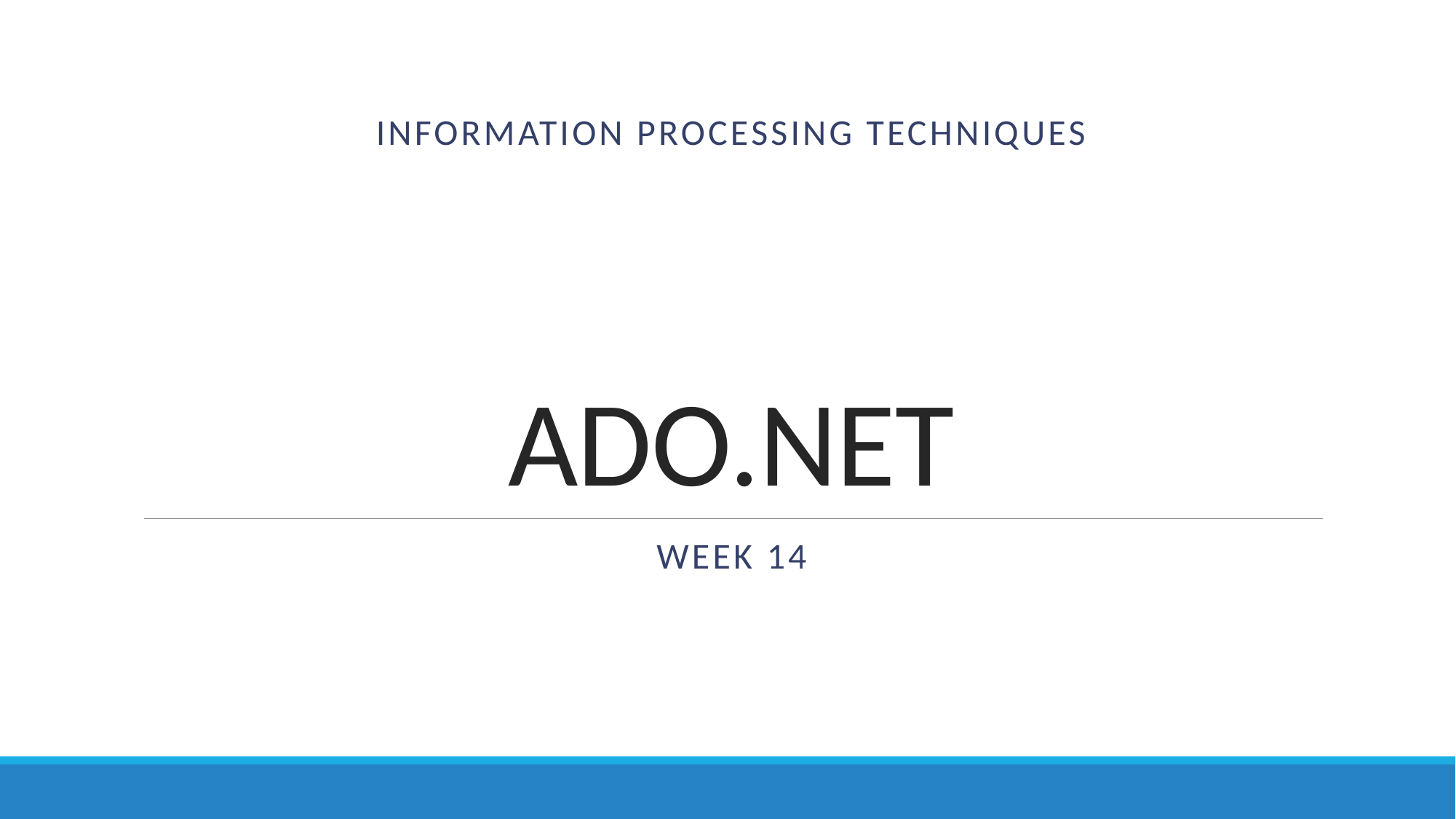

# ADO.NET
Information Processing techniques
Week 14